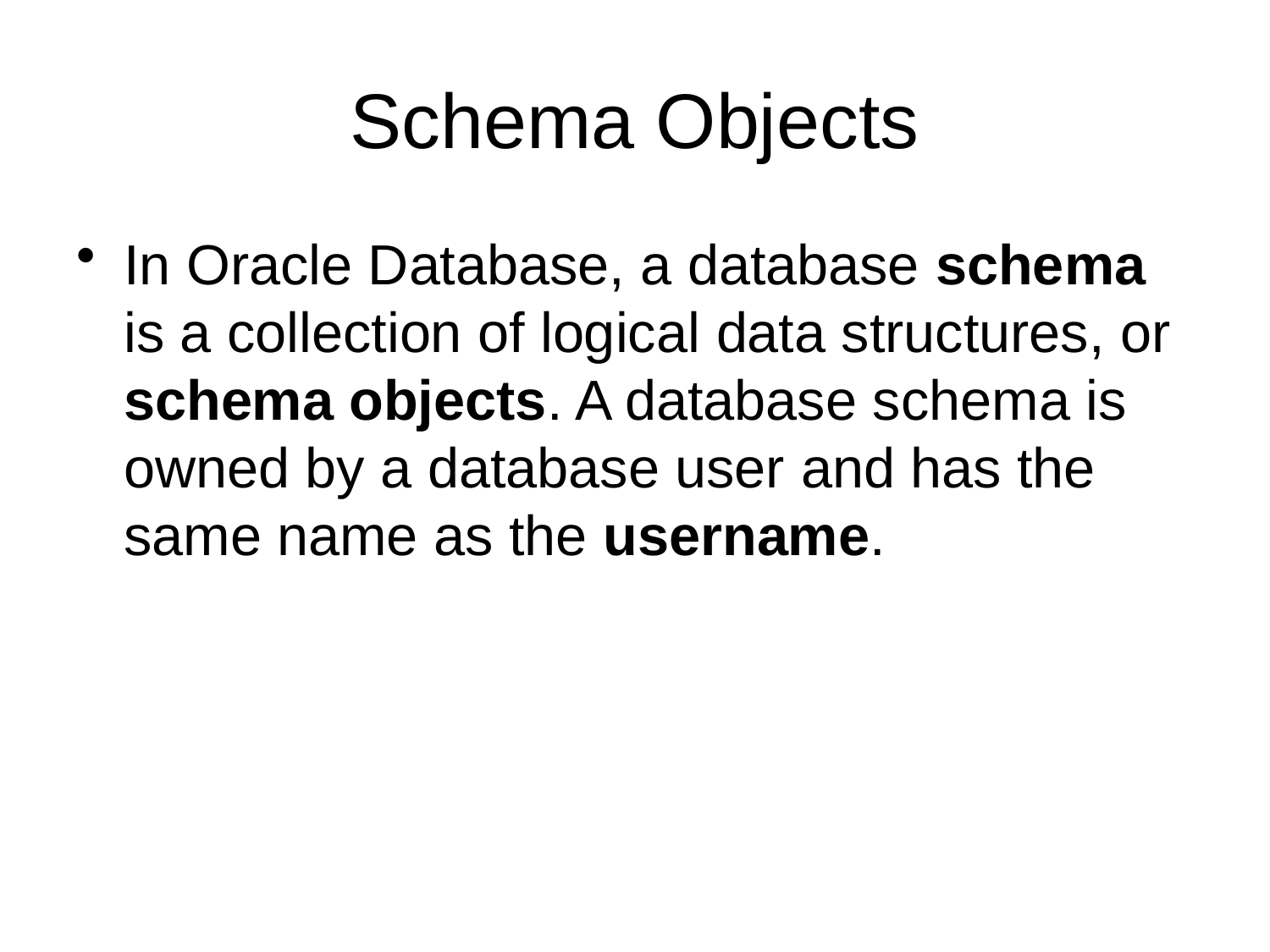

# Schema Objects
In Oracle Database, a database schema is a collection of logical data structures, or schema objects. A database schema is owned by a database user and has the same name as the username.